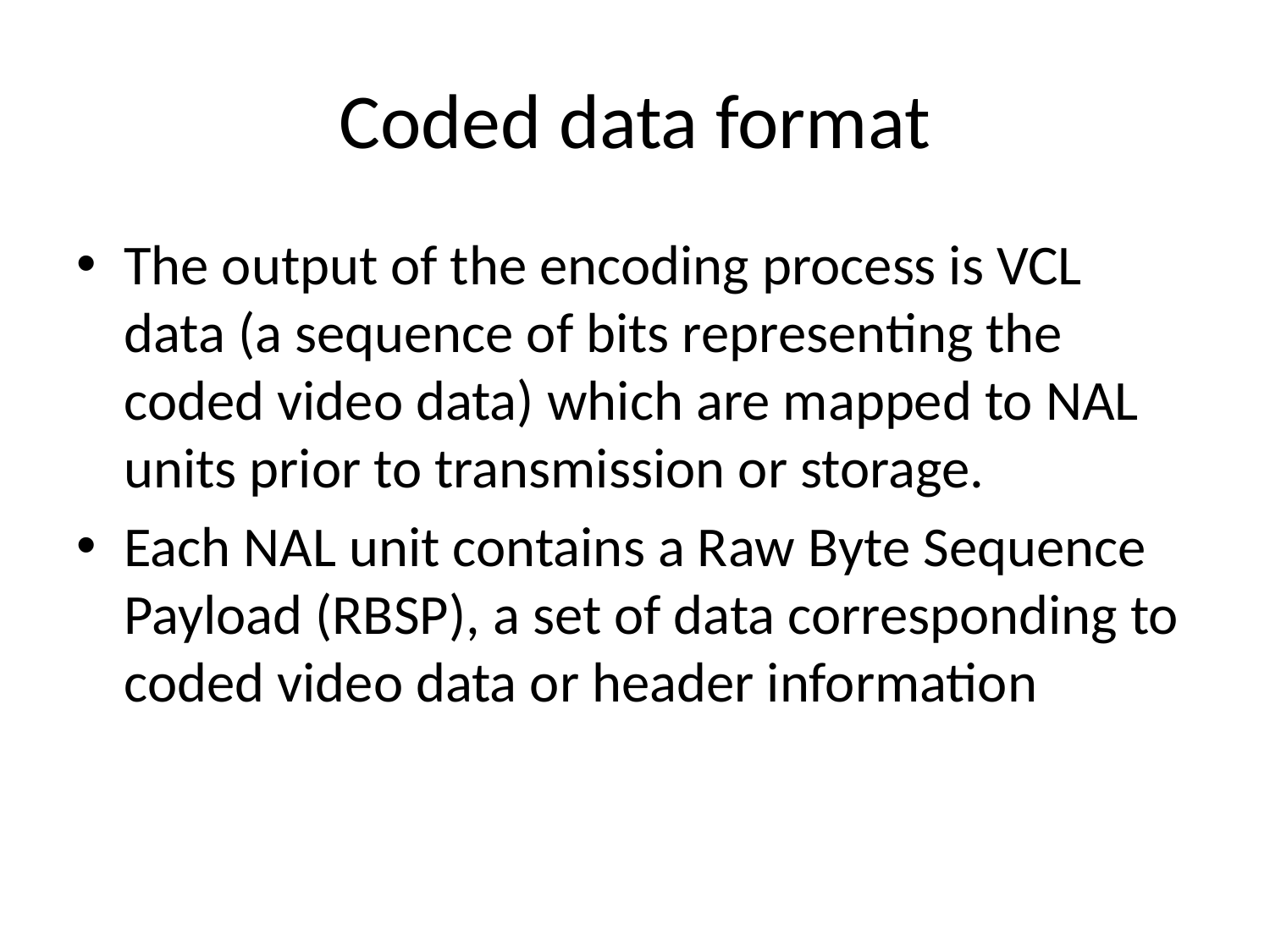

# Coded data format
The output of the encoding process is VCL data (a sequence of bits representing the coded video data) which are mapped to NAL units prior to transmission or storage.
Each NAL unit contains a Raw Byte Sequence Payload (RBSP), a set of data corresponding to coded video data or header information